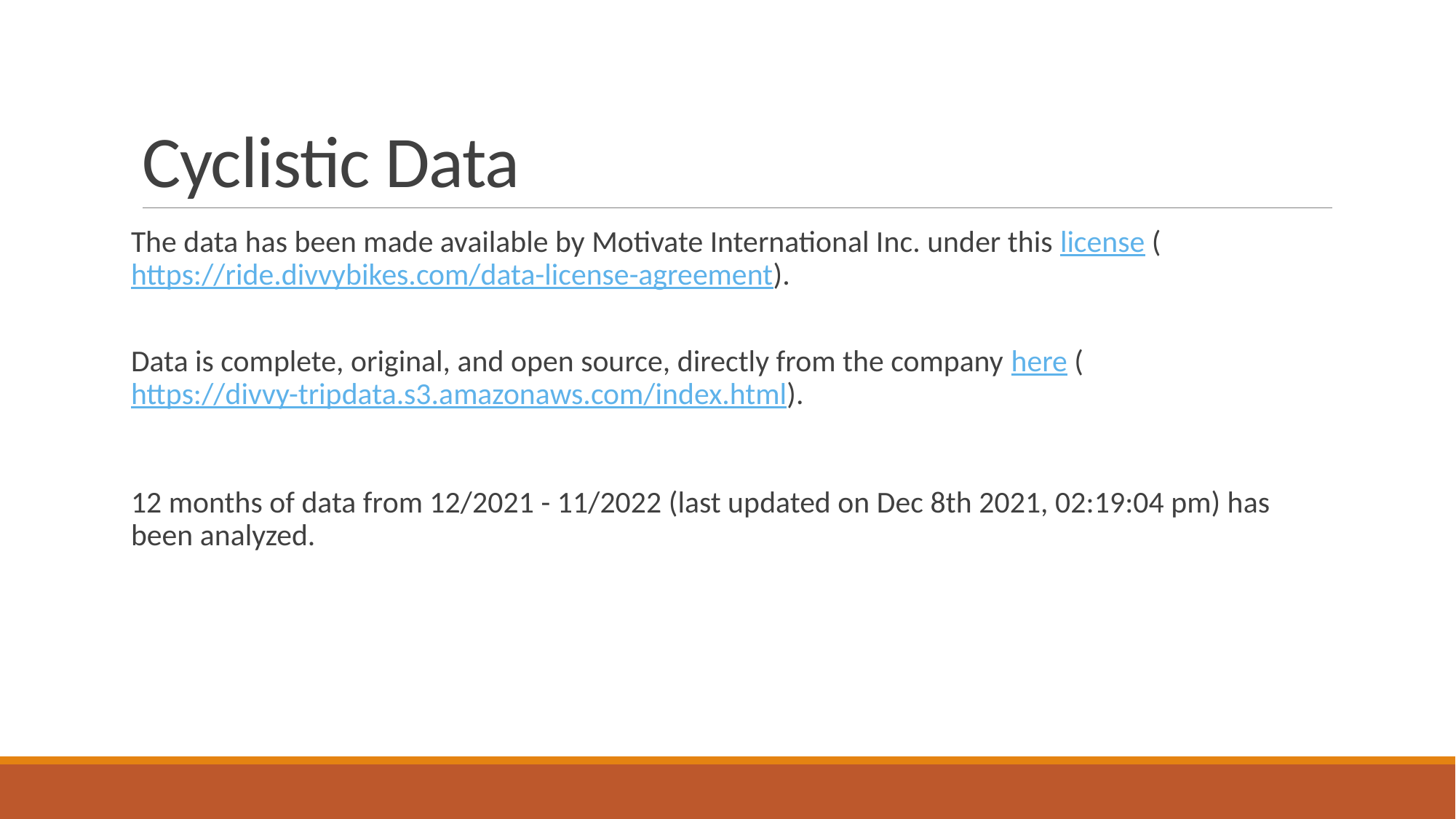

# Cyclistic Data
The data has been made available by Motivate International Inc. under this license (https://ride.divvybikes.com/data-license-agreement).
Data is complete, original, and open source, directly from the company here (https://divvy-tripdata.s3.amazonaws.com/index.html).

12 months of data from 12/2021 - 11/2022 (last updated on Dec 8th 2021, 02:19:04 pm) has been analyzed.